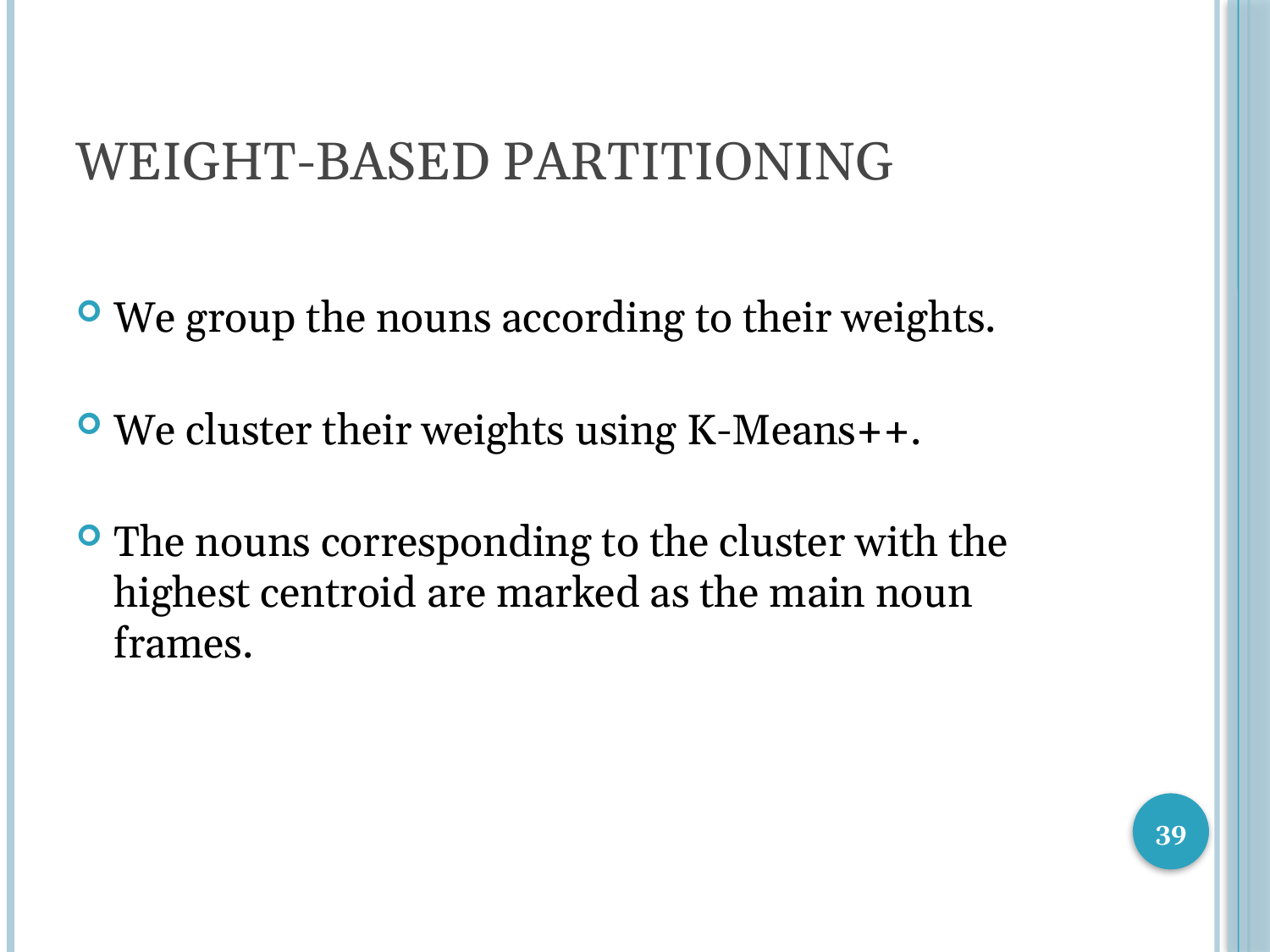

# Weight-Based Partitioning

We group the nouns according to their weights.
We cluster their weights using K-Means++.
The nouns corresponding to the cluster with the highest centroid are marked as the main noun frames.
39